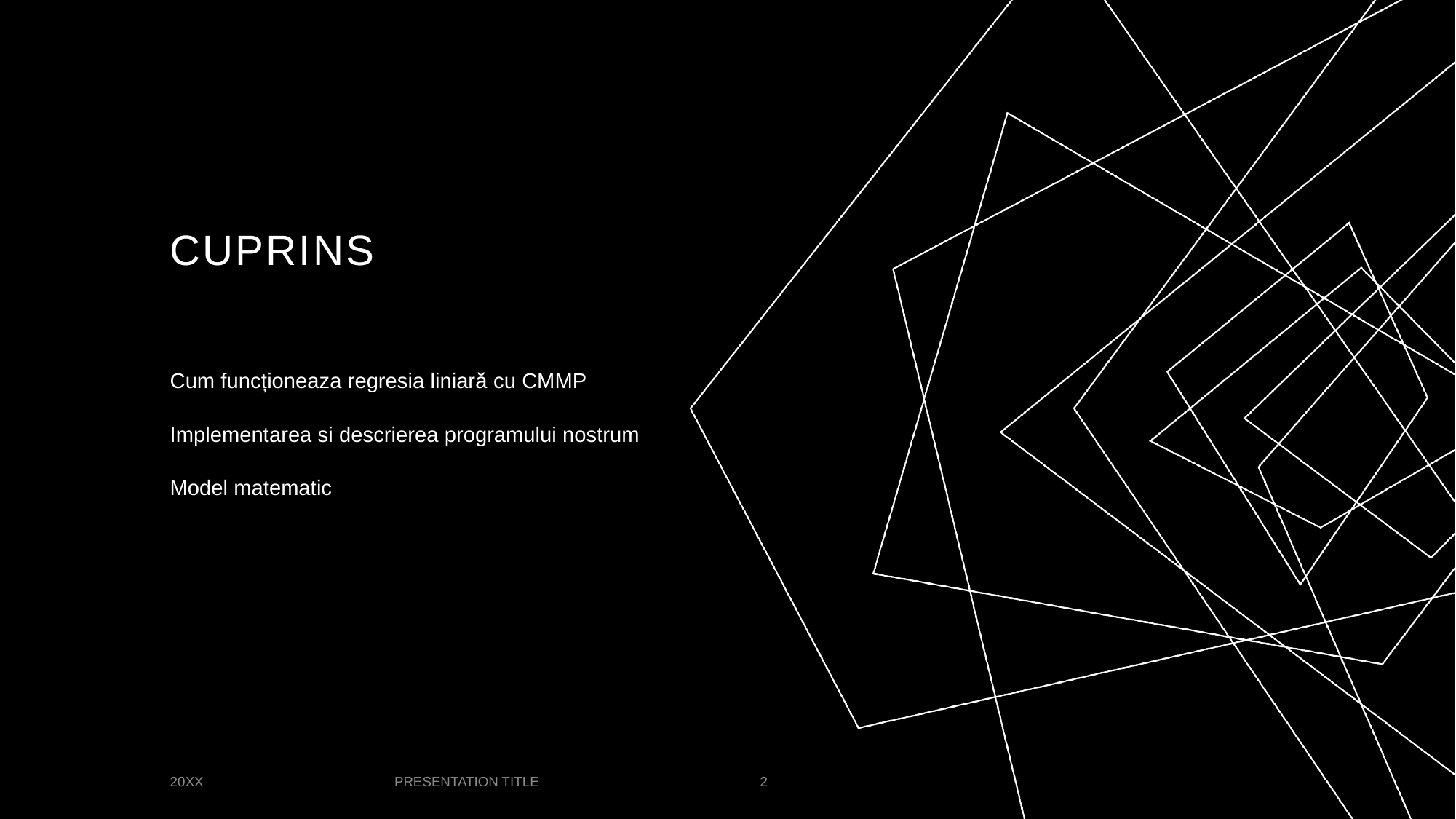

# Cuprins
Cum funcționeaza regresia liniară cu CMMP
Implementarea si descrierea programului nostrum
Model matematic
PRESENTATION TITLE
20XX
2